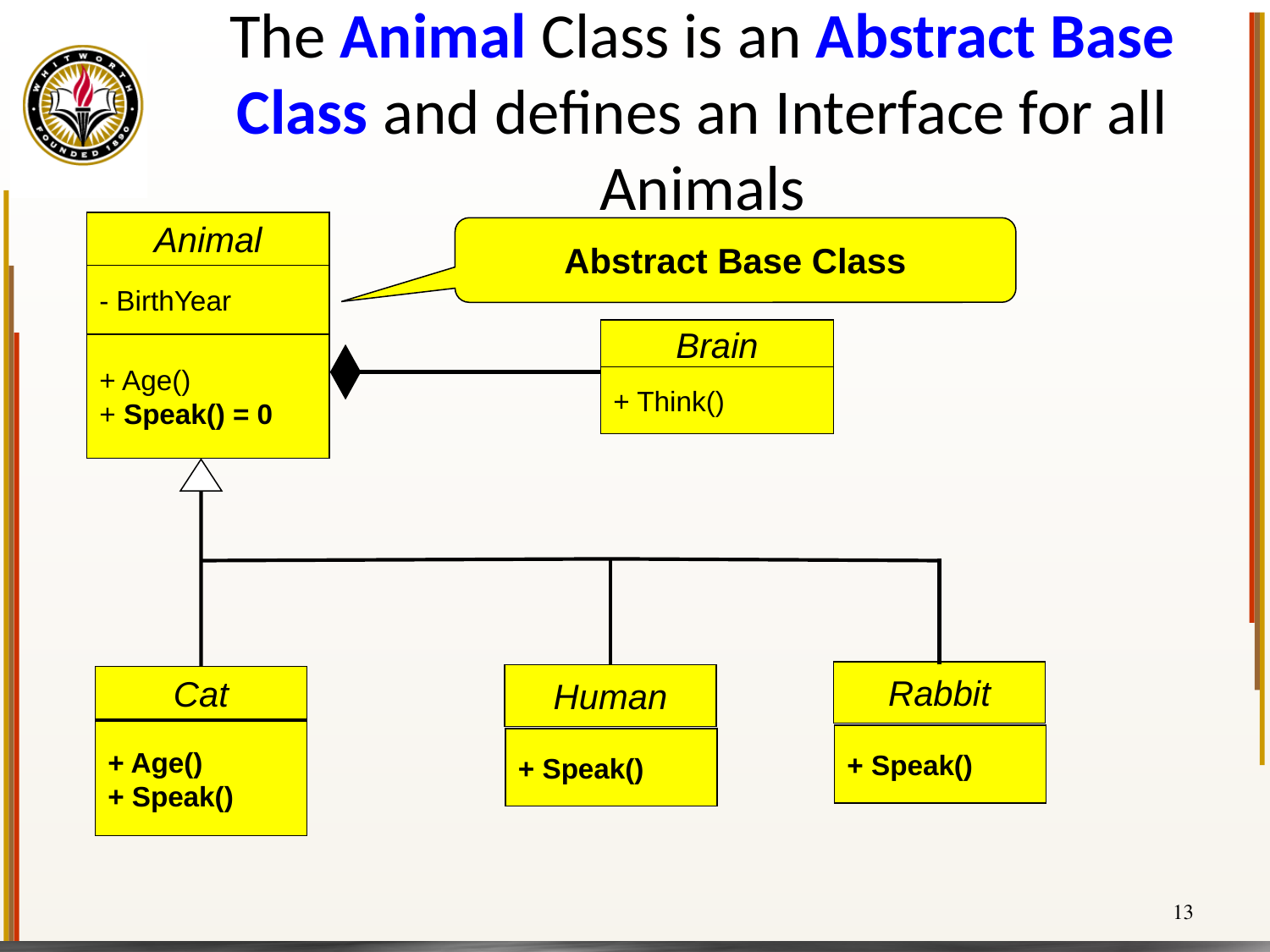

# The Animal Class is an Abstract Base Class and defines an Interface for all Animals
Animal
- BirthYear
+ Age()
+ Speak() = 0
Abstract Base Class
Brain

+ Think()

Rabbit
Human
Cat
+ Age()
+ Speak()
+ Speak()
+ Speak()
13